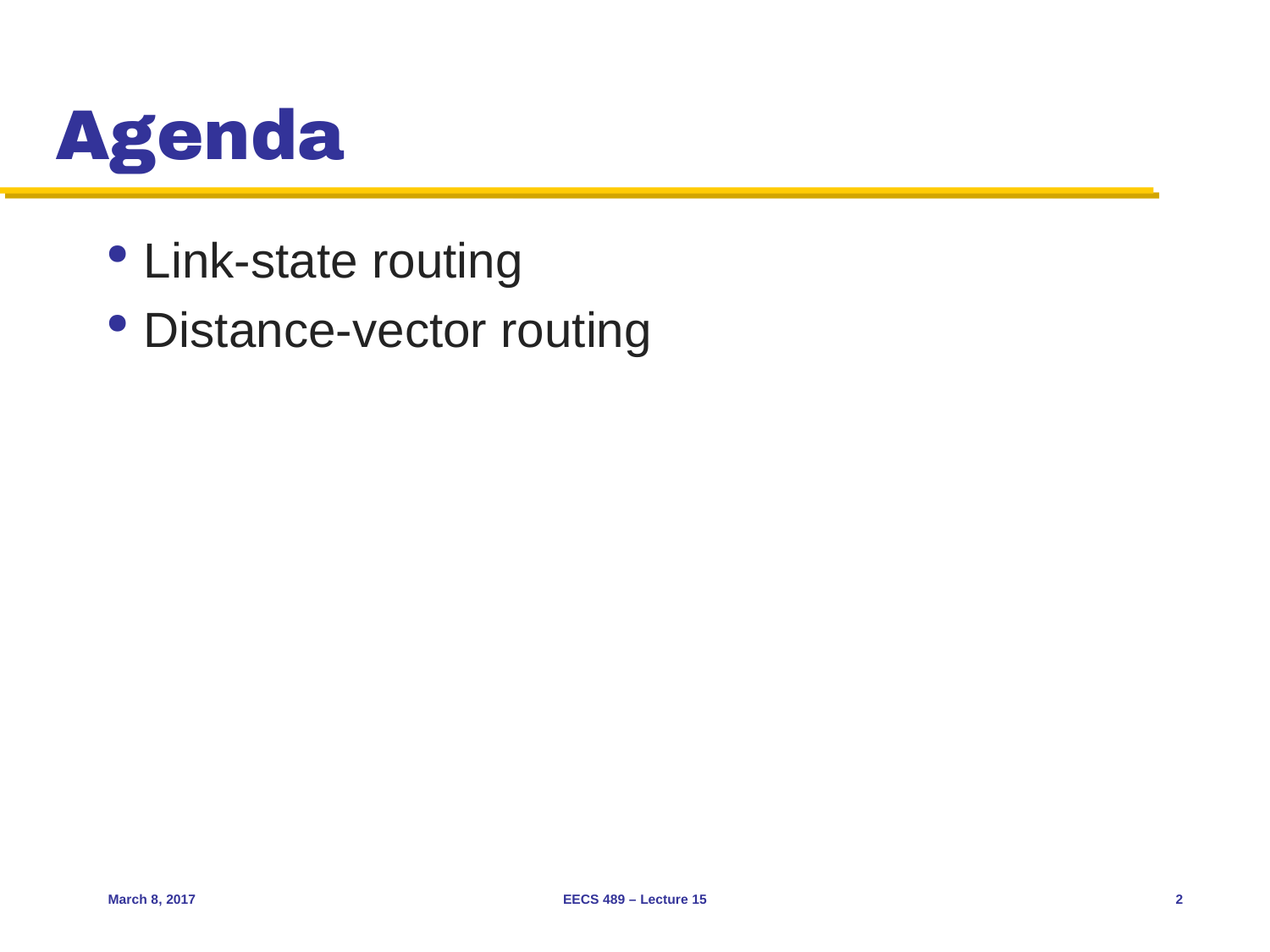

# Agenda
Link-state routing
Distance-vector routing
March 8, 2017
EECS 489 – Lecture 15
2